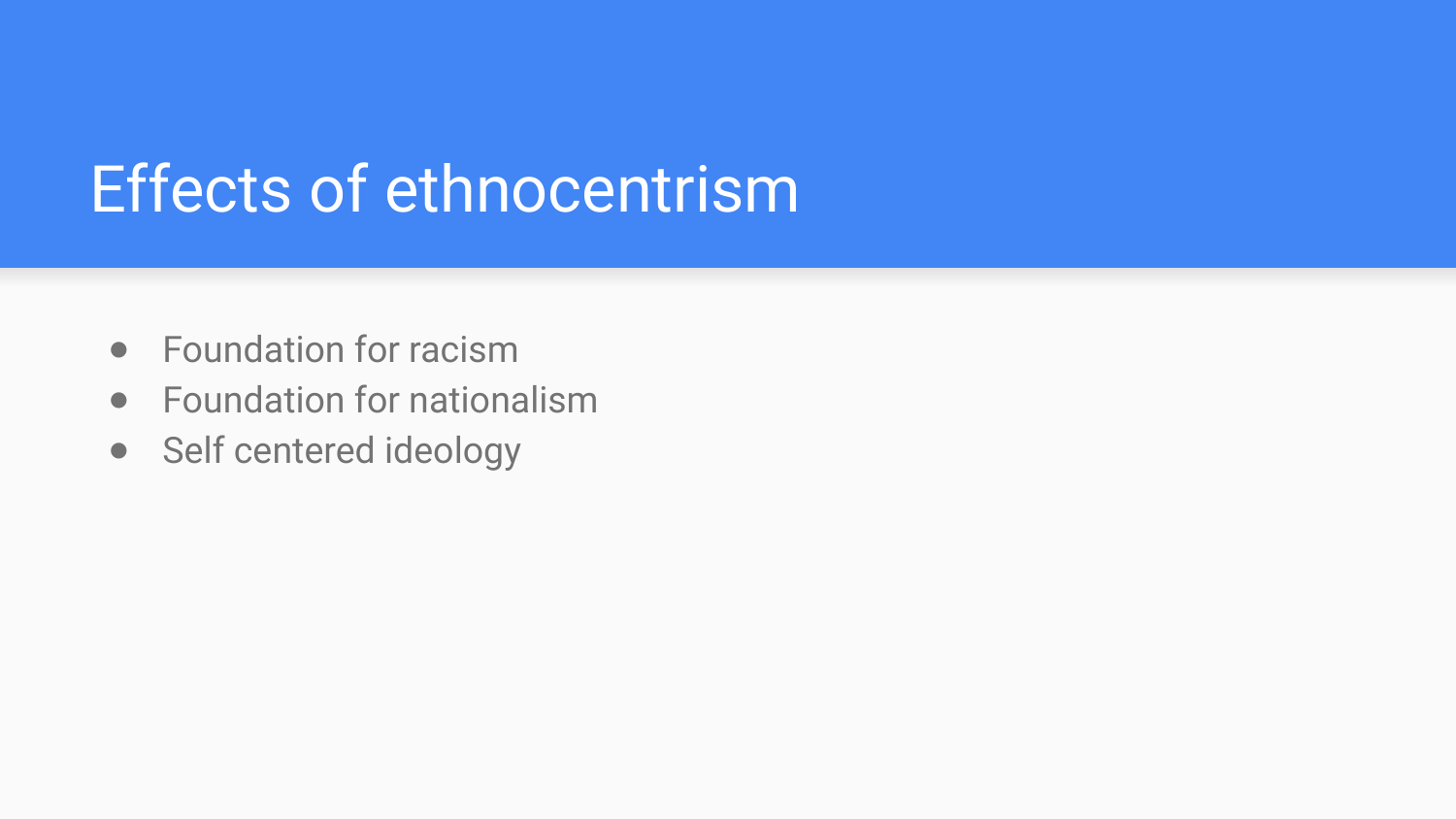

# Effects of ethnocentrism
Foundation for racism
Foundation for nationalism
Self centered ideology